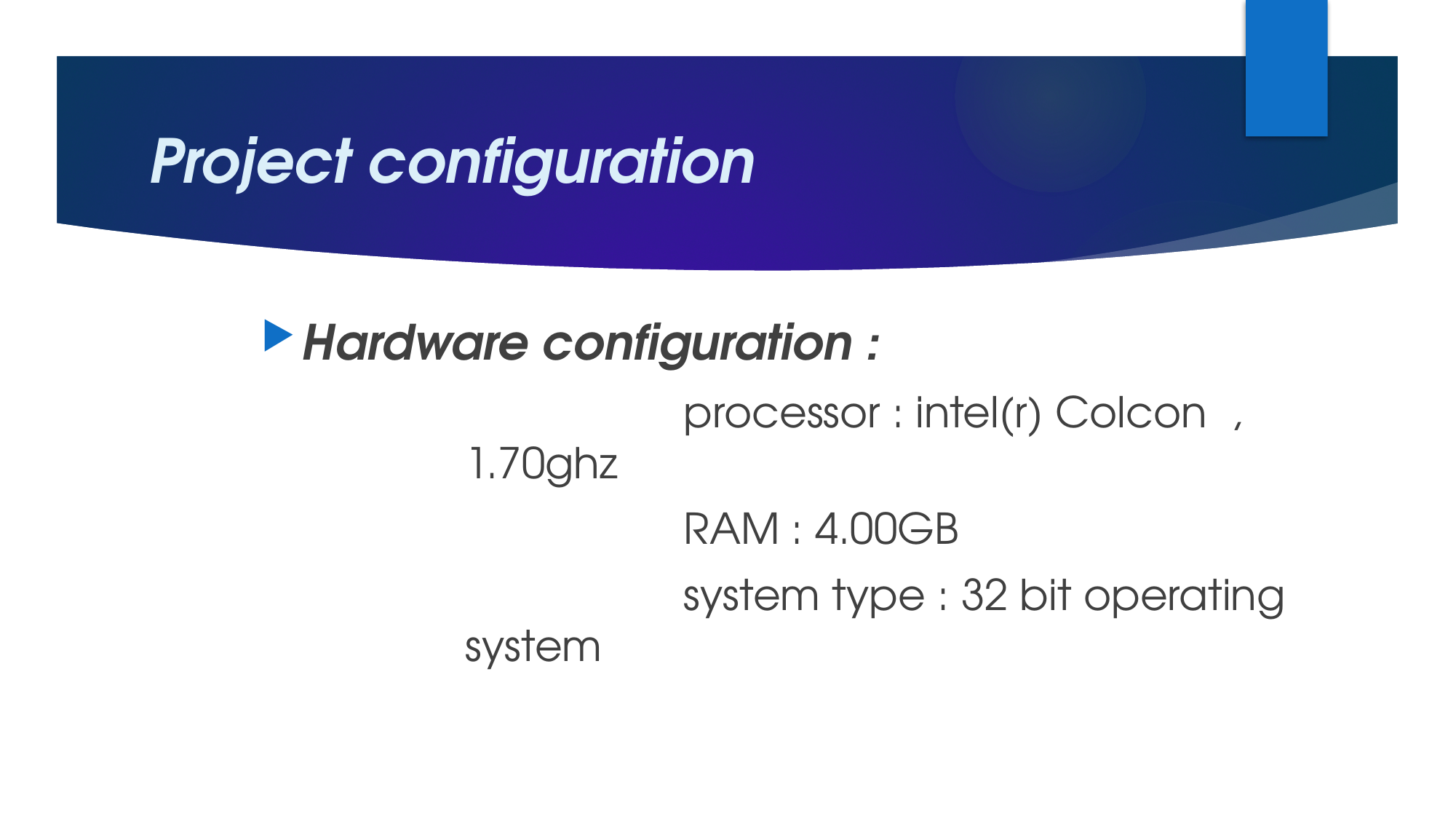

# Project configuration
Hardware configuration :
		processor : intel(r) Colcon  , 1.70ghz
		RAM : 4.00GB
		system type : 32 bit operating system